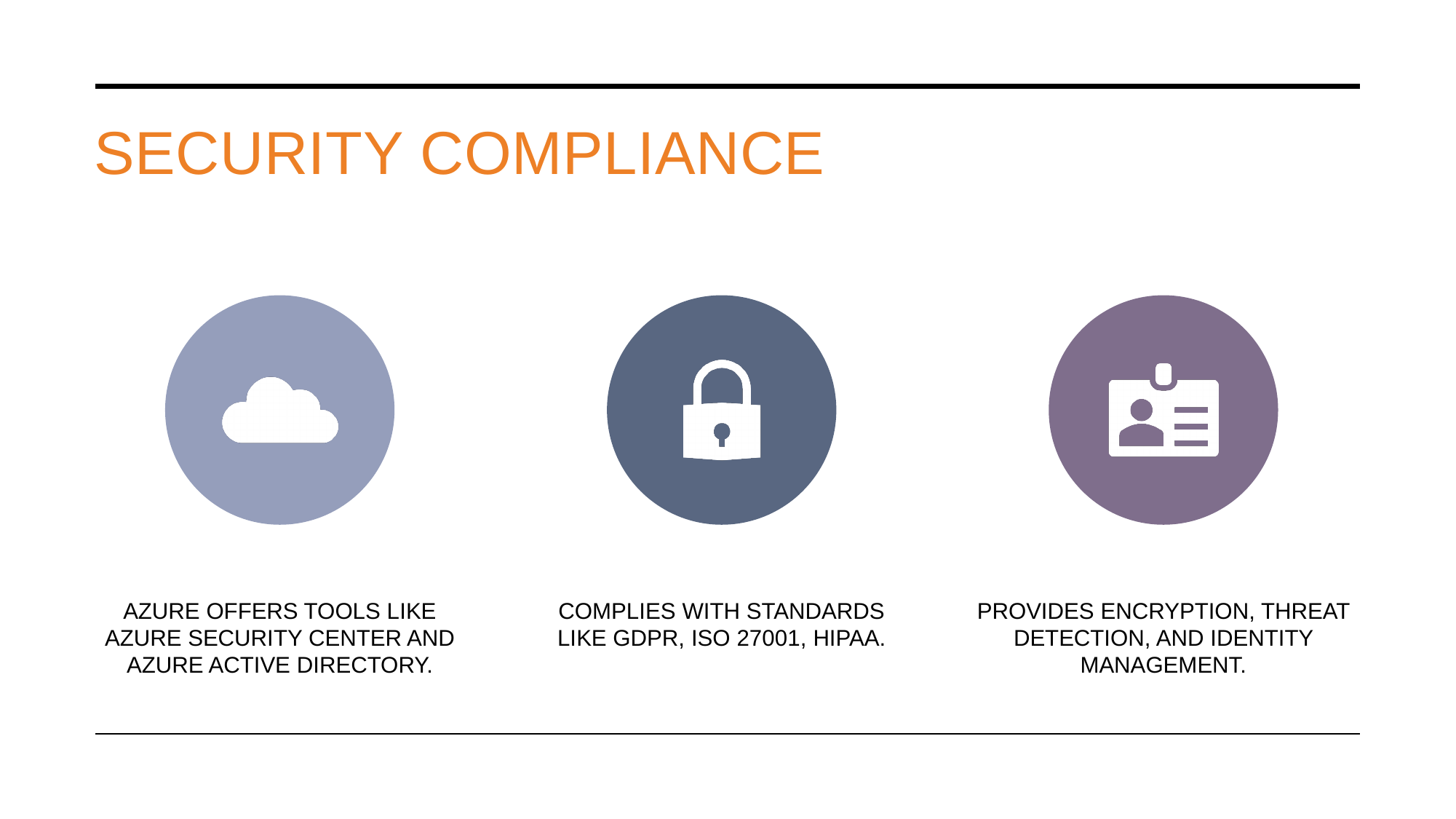

SECURITY COMPLIANCE
Azure offers tools like azure security center and azure active directory.
Complies with standards like GDPR, ISO 27001, HIPAA.
Provides encryption, threat detection, and identity management.